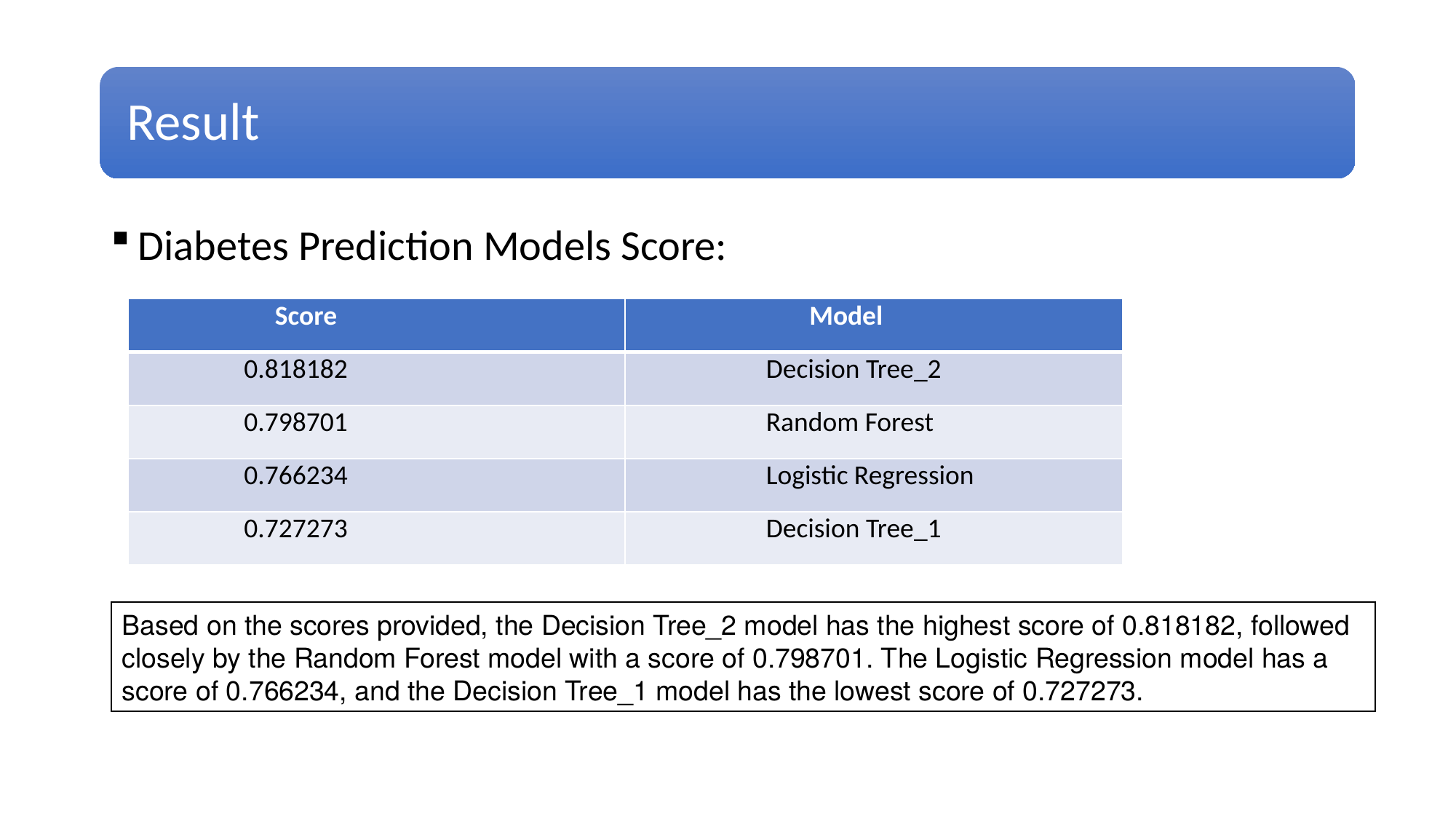

Result
Diabetes Prediction Models Score:

| Score | Model |
| --- | --- |
| 0.818182 | Decision Tree\_2 |
| 0.798701 | Random Forest |
| 0.766234 | Logistic Regression |
| 0.727273 | Decision Tree\_1 |
Based on the scores provided, the Decision Tree_2 model has the highest score of 0.818182, followed closely by the Random Forest model with a score of 0.798701. The Logistic Regression model has a score of 0.766234, and the Decision Tree_1 model has the lowest score of 0.727273.